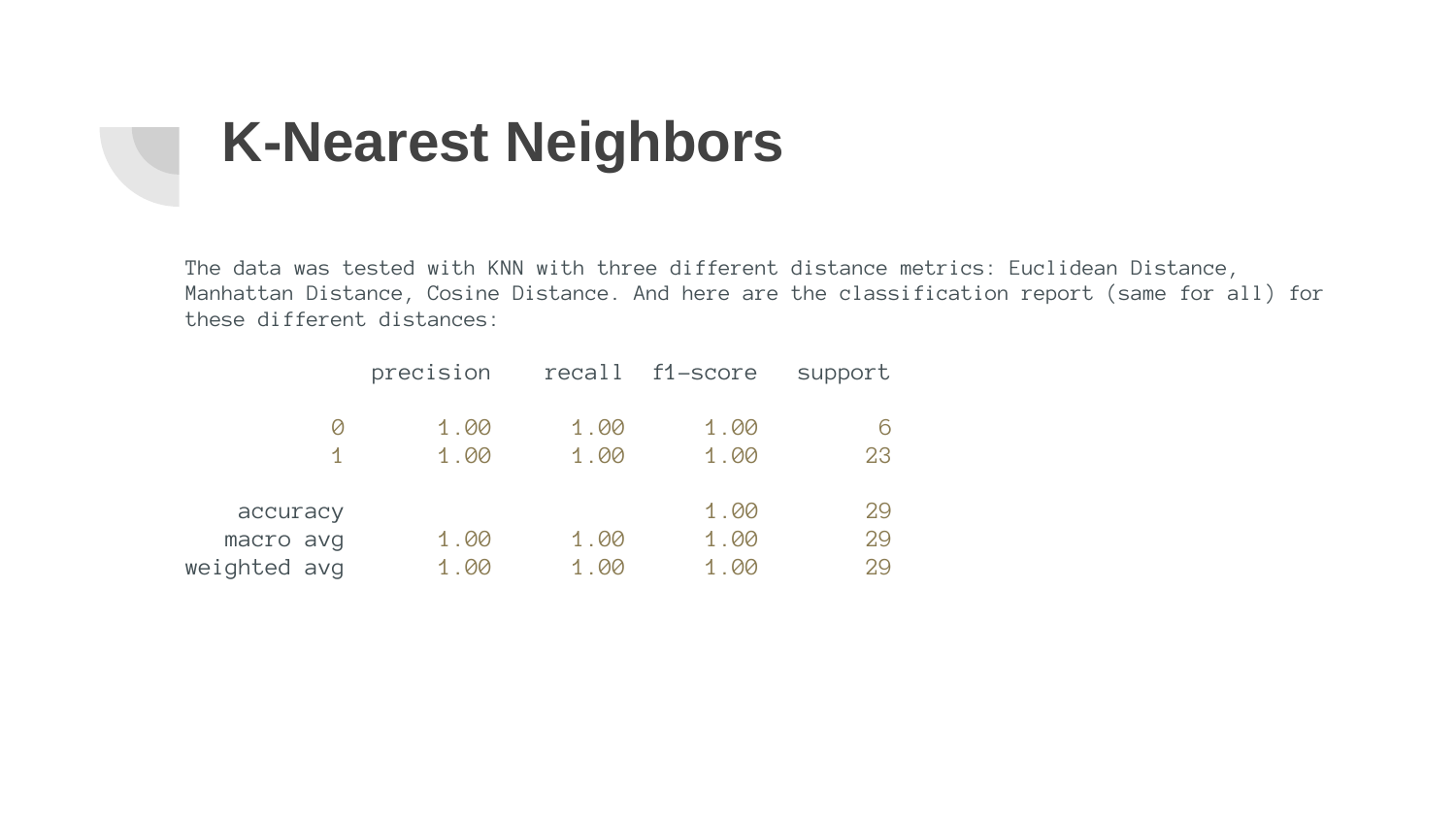

# K-Nearest Neighbors
The data was tested with KNN with three different distance metrics: Euclidean Distance, Manhattan Distance, Cosine Distance. And here are the classification report (same for all) for these different distances:

              precision    recall  f1-score   support
           0       1.00      1.00      1.00         6
           1       1.00      1.00      1.00        23
    accuracy                           1.00        29
   macro avg       1.00      1.00      1.00        29
weighted avg       1.00      1.00      1.00        29